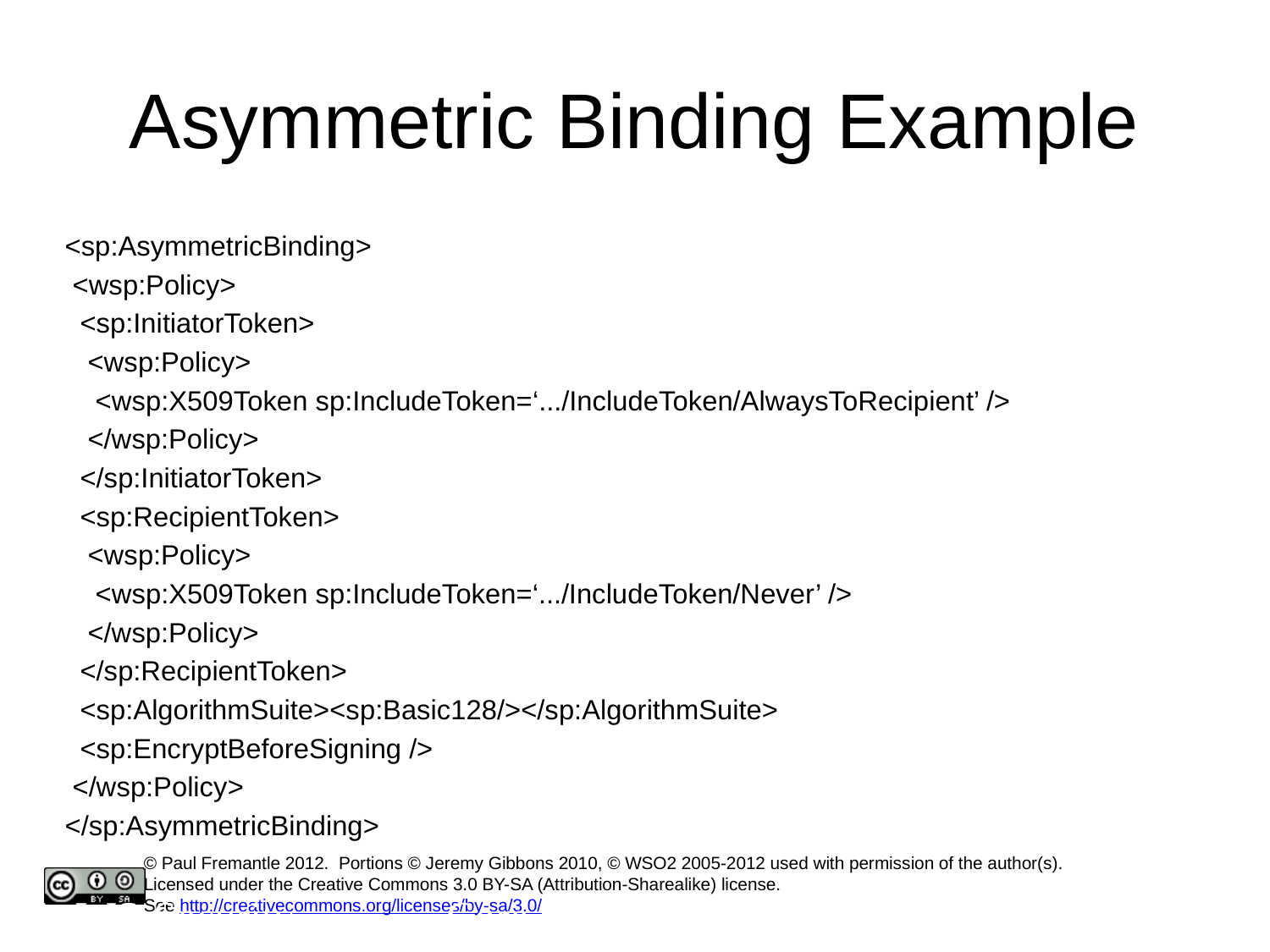

# Asymmetric Binding Example
<sp:AsymmetricBinding>
 <wsp:Policy>
  <sp:InitiatorToken>
   <wsp:Policy>
    <wsp:X509Token sp:IncludeToken=‘.../IncludeToken/AlwaysToRecipient’ />
   </wsp:Policy>
  </sp:InitiatorToken>
  <sp:RecipientToken>
   <wsp:Policy>
    <wsp:X509Token sp:IncludeToken=‘.../IncludeToken/Never’ />
   </wsp:Policy>
  </sp:RecipientToken>
  <sp:AlgorithmSuite><sp:Basic128/></sp:AlgorithmSuite>
  <sp:EncryptBeforeSigning />
 </wsp:Policy>
</sp:AsymmetricBinding>
WS-Security
Core Axis: WS with Apache Axis2
© WSO2 Inc. 2006